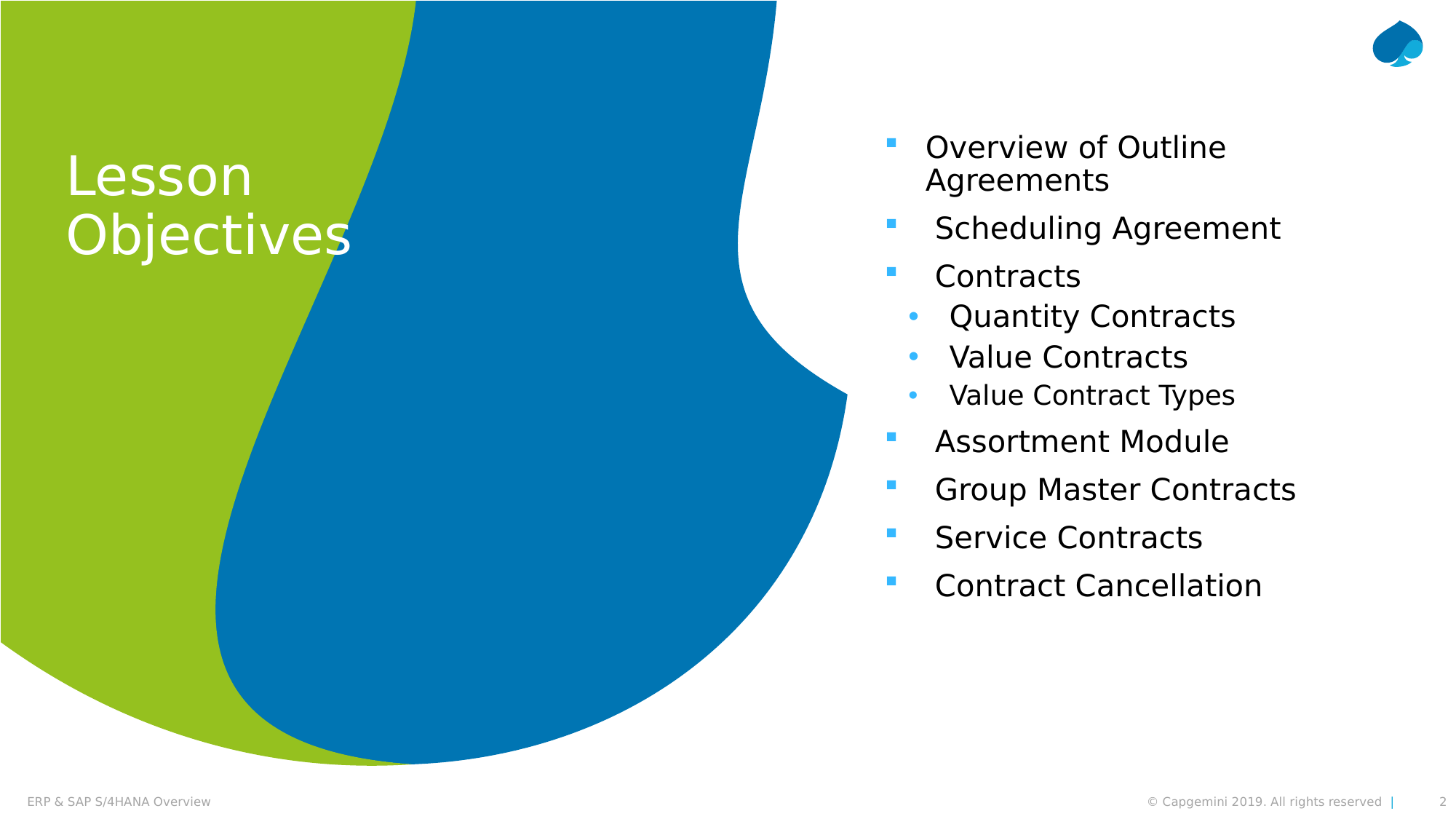

Overview of Outline Agreements
 Scheduling Agreement
 Contracts
Quantity Contracts
Value Contracts
Value Contract Types
 Assortment Module
 Group Master Contracts
 Service Contracts
 Contract Cancellation
Lesson Objectives